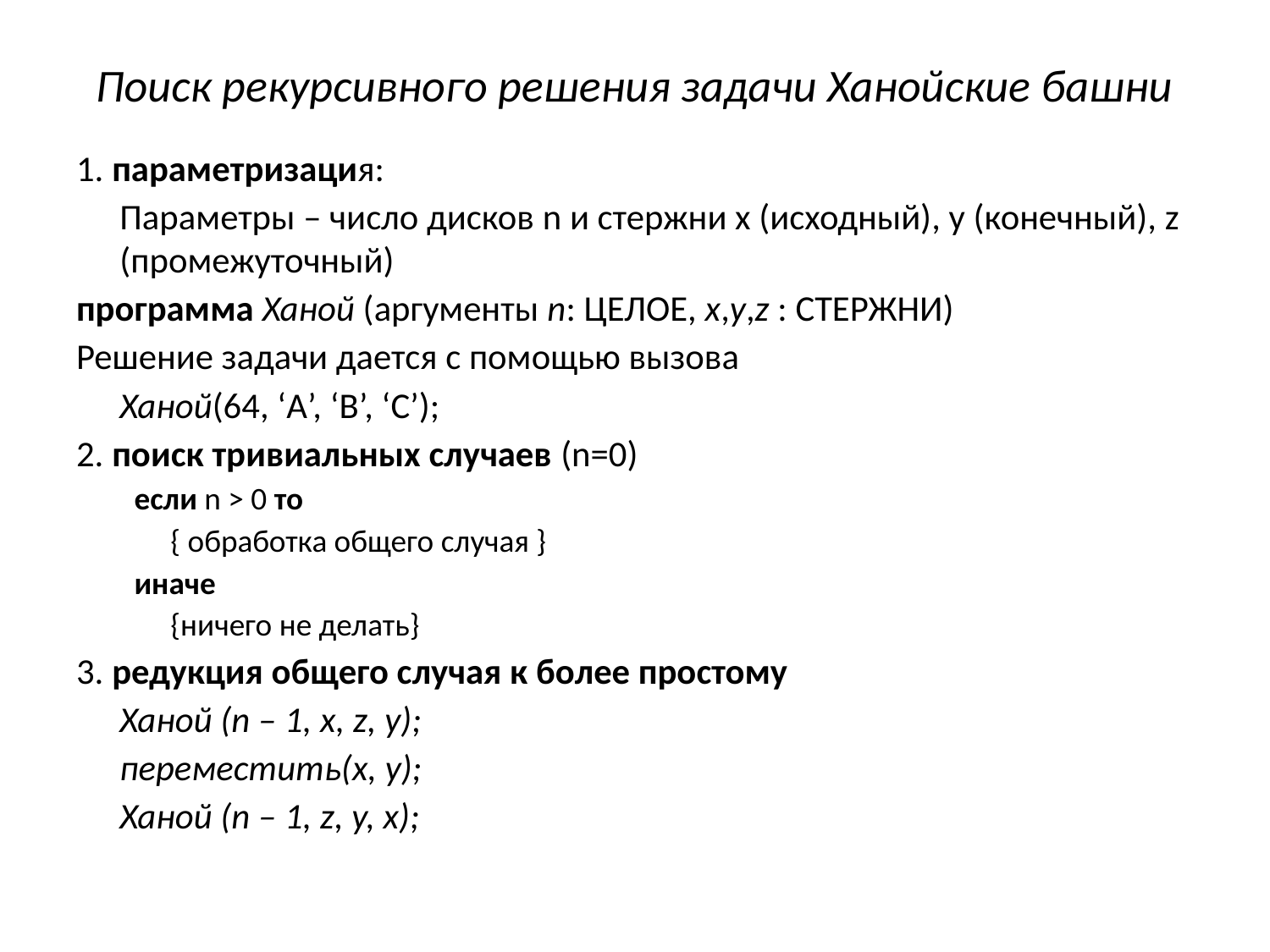

# Поиск рекурсивного решения задачи Ханойские башни
1. параметризация:
	Параметры – число дисков n и стержни x (исходный), y (конечный), z (промежуточный)
программа Ханой (аргументы n: ЦЕЛОЕ, x,y,z : СТЕРЖНИ)
Решение задачи дается с помощью вызова
				Ханой(64, ‘A’, ‘B’, ‘C’);
2. поиск тривиальных случаев (n=0)
если n > 0 то
	{ обработка общего случая }
иначе
	{ничего не делать}
3. редукция общего случая к более простому
	Ханой (n – 1, x, z, y);
	переместить(x, y);
	Ханой (n – 1, z, y, x);